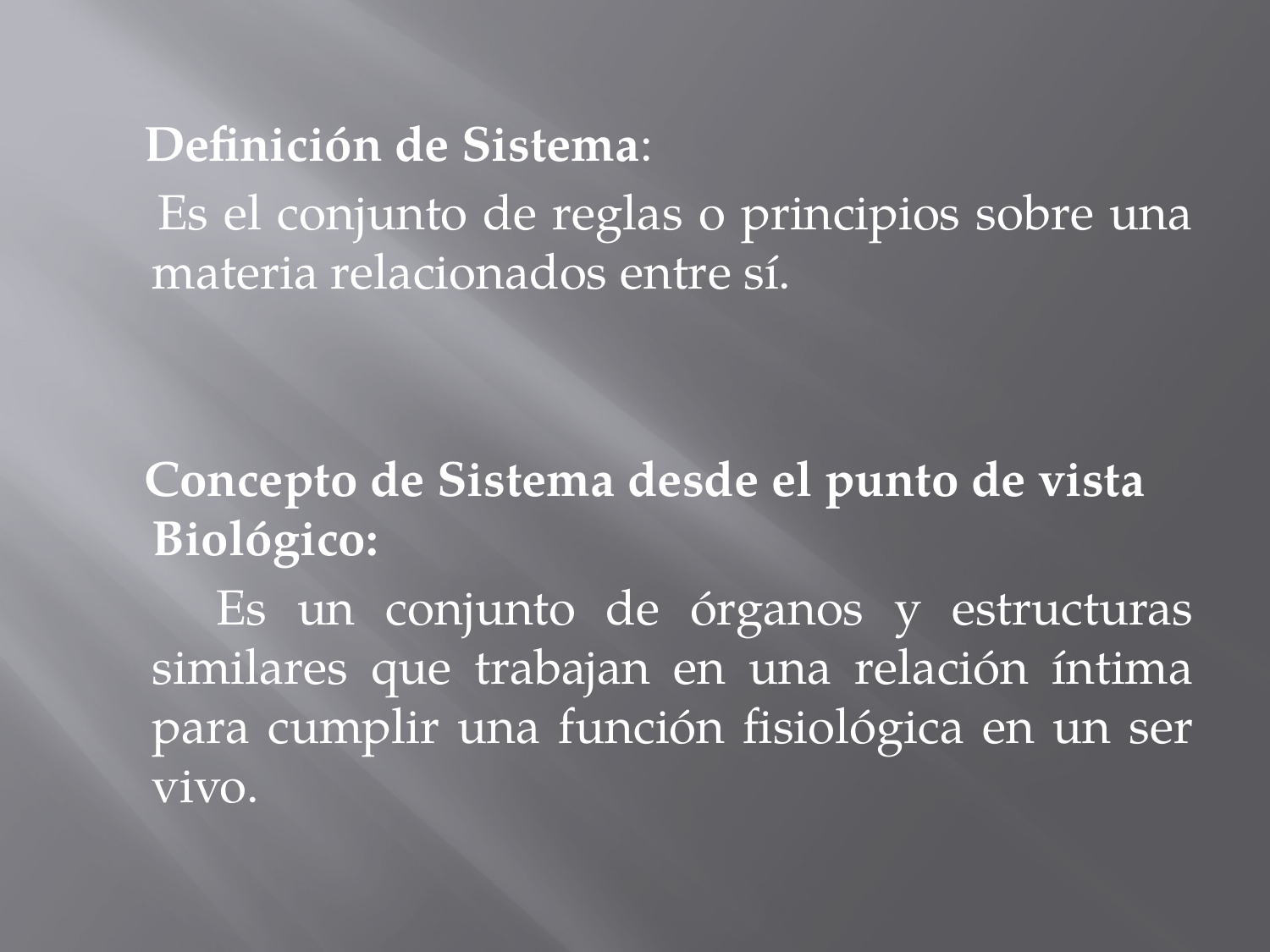

Definición de Sistema:
    Es el conjunto de reglas o principios sobre una materia relacionados entre sí.

    Concepto de Sistema desde el punto de vista Biológico:
    Es un conjunto de órganos y estructuras similares que trabajan en una relación íntima para cumplir una función fisiológica en un ser vivo.